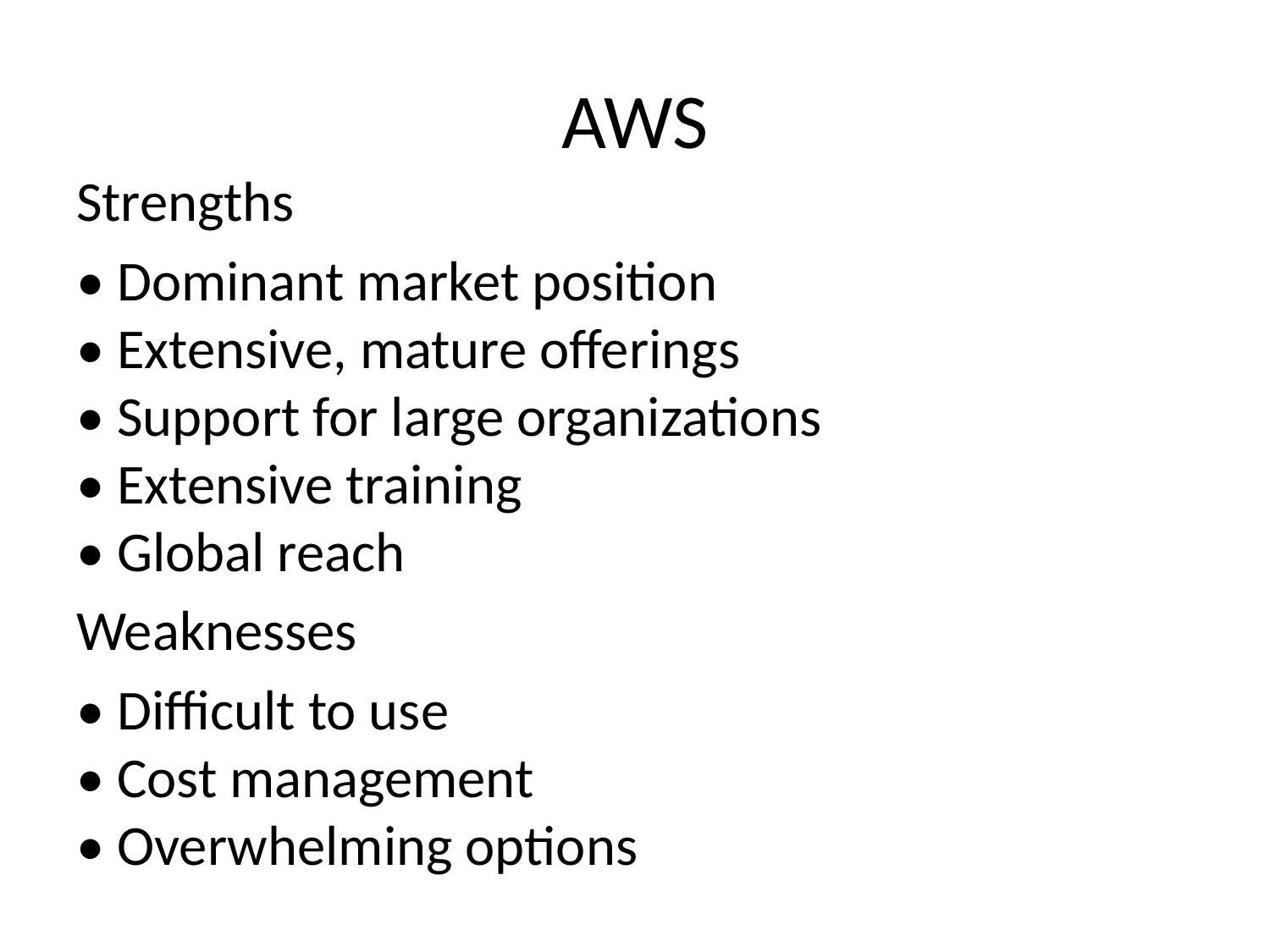

# AWS
Strengths
• Dominant market position
• Extensive, mature offerings
• Support for large organizations
• Extensive training
• Global reach
Weaknesses
• Difficult to use
• Cost management
• Overwhelming options